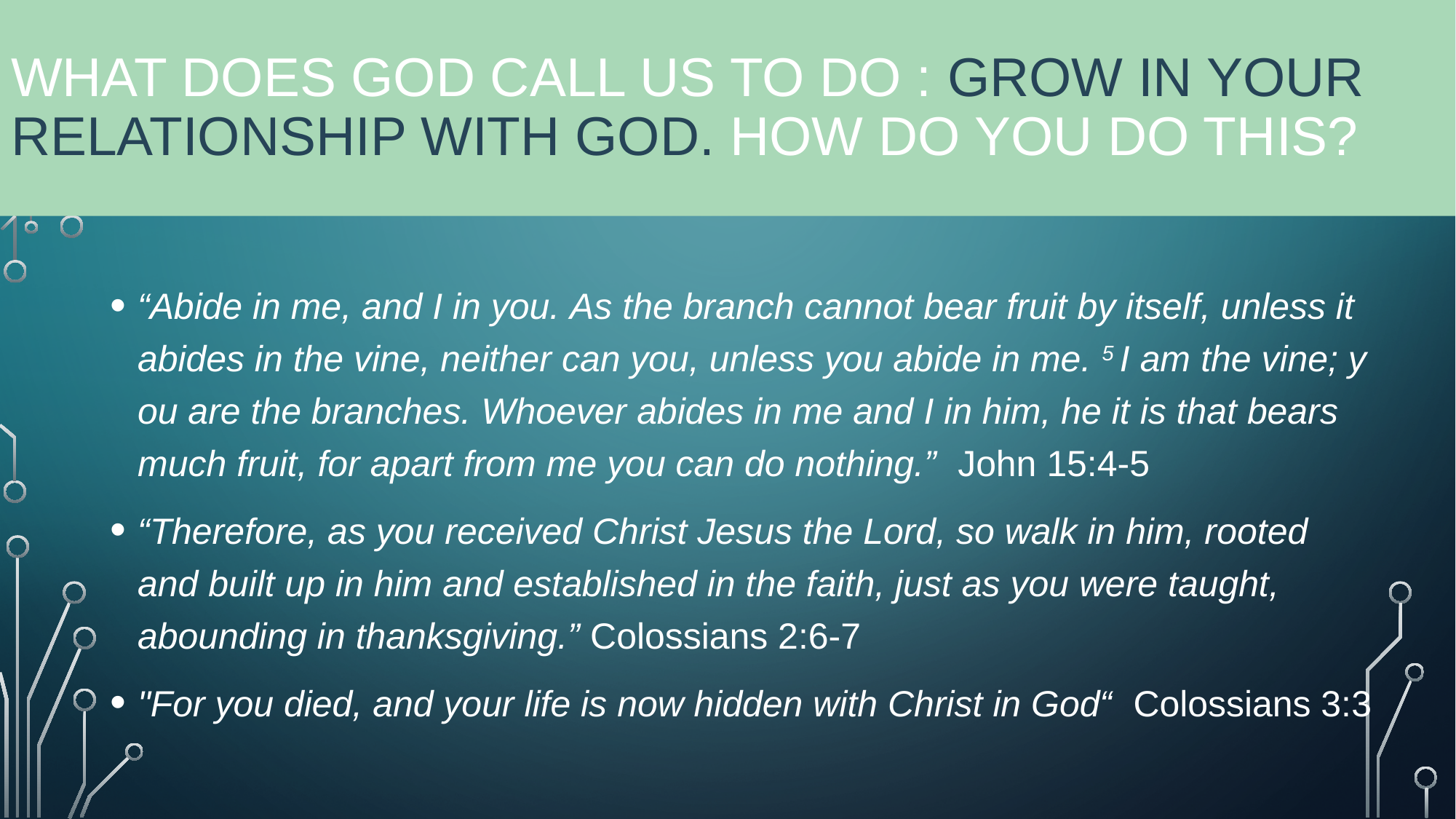

# What does god call us to do : grow in your relationship with God. How do you do this?
“Abide in me, and I in you. As the branch cannot bear fruit by itself, unless it abides in the vine, neither can you, unless you abide in me. 5 I am the vine; you are the branches. Whoever abides in me and I in him, he it is that bears much fruit, for apart from me you can do nothing.”  John 15:4-5
“Therefore, as you received Christ Jesus the Lord, so walk in him, rooted and built up in him and established in the faith, just as you were taught, abounding in thanksgiving.” Colossians 2:6-7
"For you died, and your life is now hidden with Christ in God“  Colossians 3:3